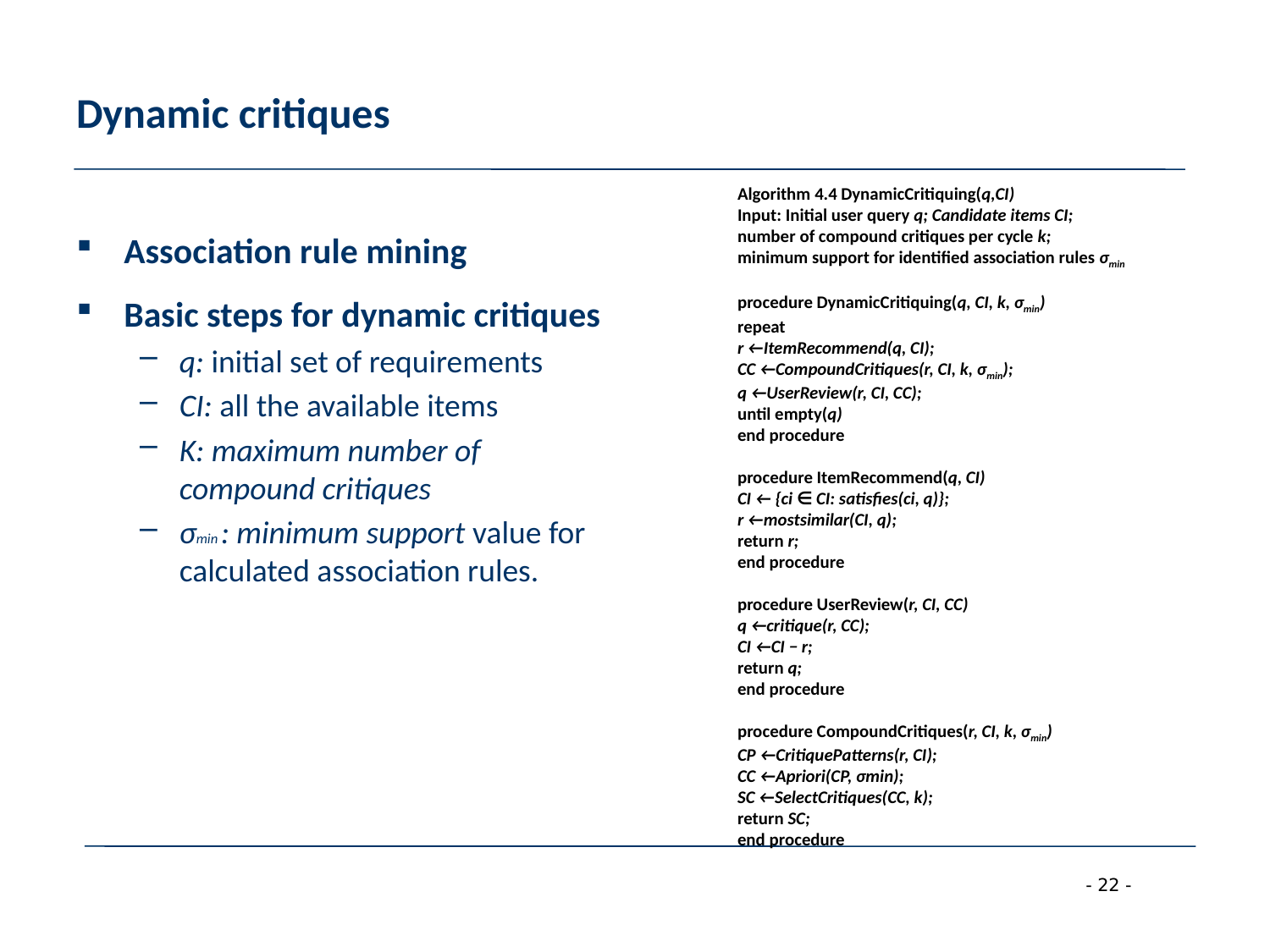

# Dynamic critiques
Algorithm 4.4 DynamicCritiquing(q,CI)
Input: Initial user query q; Candidate items CI;
number of compound critiques per cycle k;
minimum support for identified association rules σmin

procedure DynamicCritiquing(q, CI, k, σmin)
repeat
r ←ItemRecommend(q, CI);
CC ←CompoundCritiques(r, CI, k, σmin);
q ←UserReview(r, CI, CC);
until empty(q)
end procedure

procedure ItemRecommend(q, CI)
CI ← {ci ∈ CI: satisfies(ci, q)};
r ←mostsimilar(CI, q);
return r;
end procedure

procedure UserReview(r, CI, CC)
q ←critique(r, CC);
CI ←CI − r;
return q;
end procedure

procedure CompoundCritiques(r, CI, k, σmin)
CP ←CritiquePatterns(r, CI);
CC ←Apriori(CP, σmin);
SC ←SelectCritiques(CC, k);
return SC;
end procedure
Association rule mining
Basic steps for dynamic critiques
q: initial set of requirements
CI: all the available items
K: maximum number of compound critiques
σmin : minimum support value for calculated association rules.